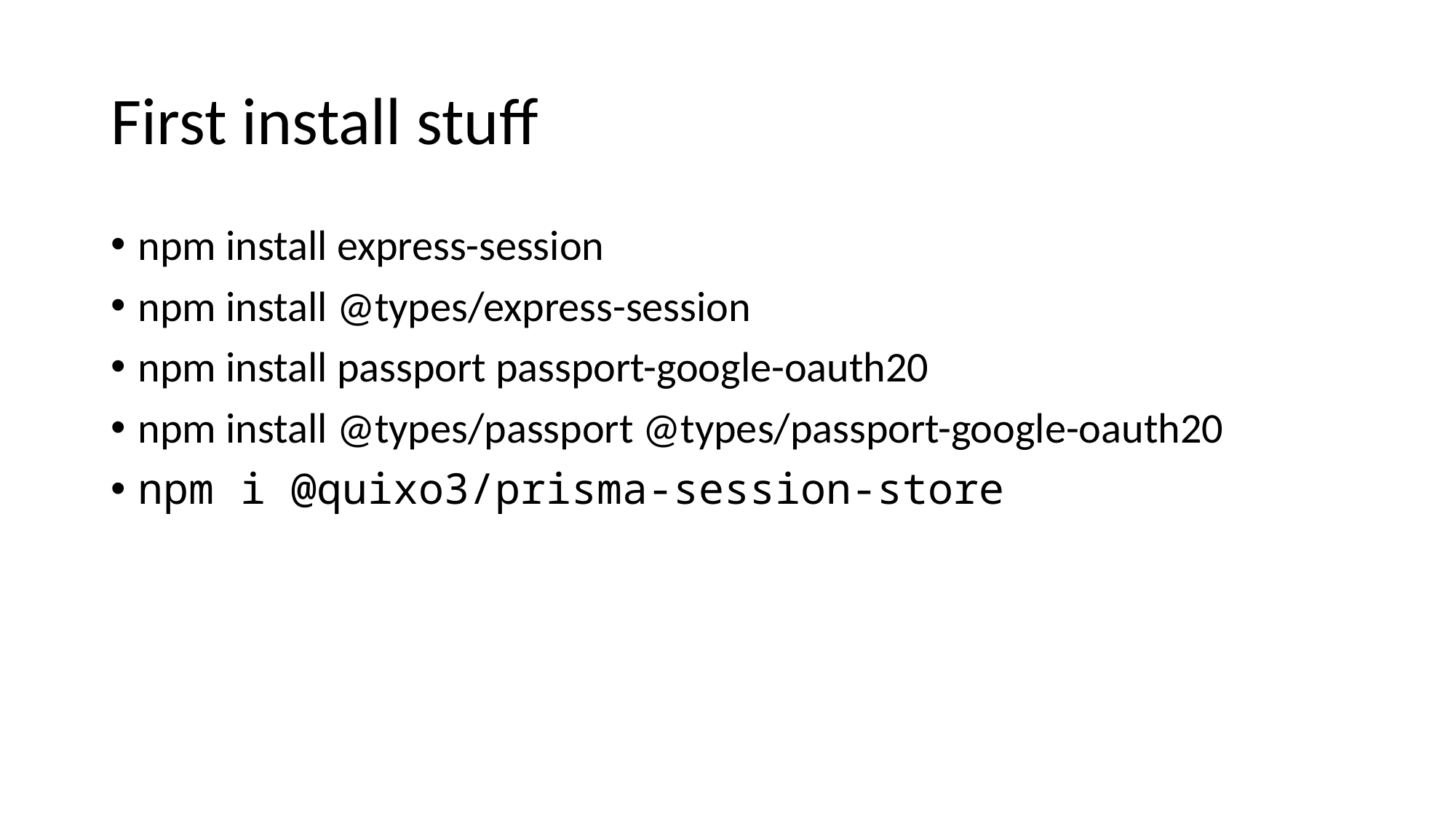

# First install stuff
npm install express-session
npm install @types/express-session
npm install passport passport-google-oauth20
npm install @types/passport @types/passport-google-oauth20
npm i @quixo3/prisma-session-store